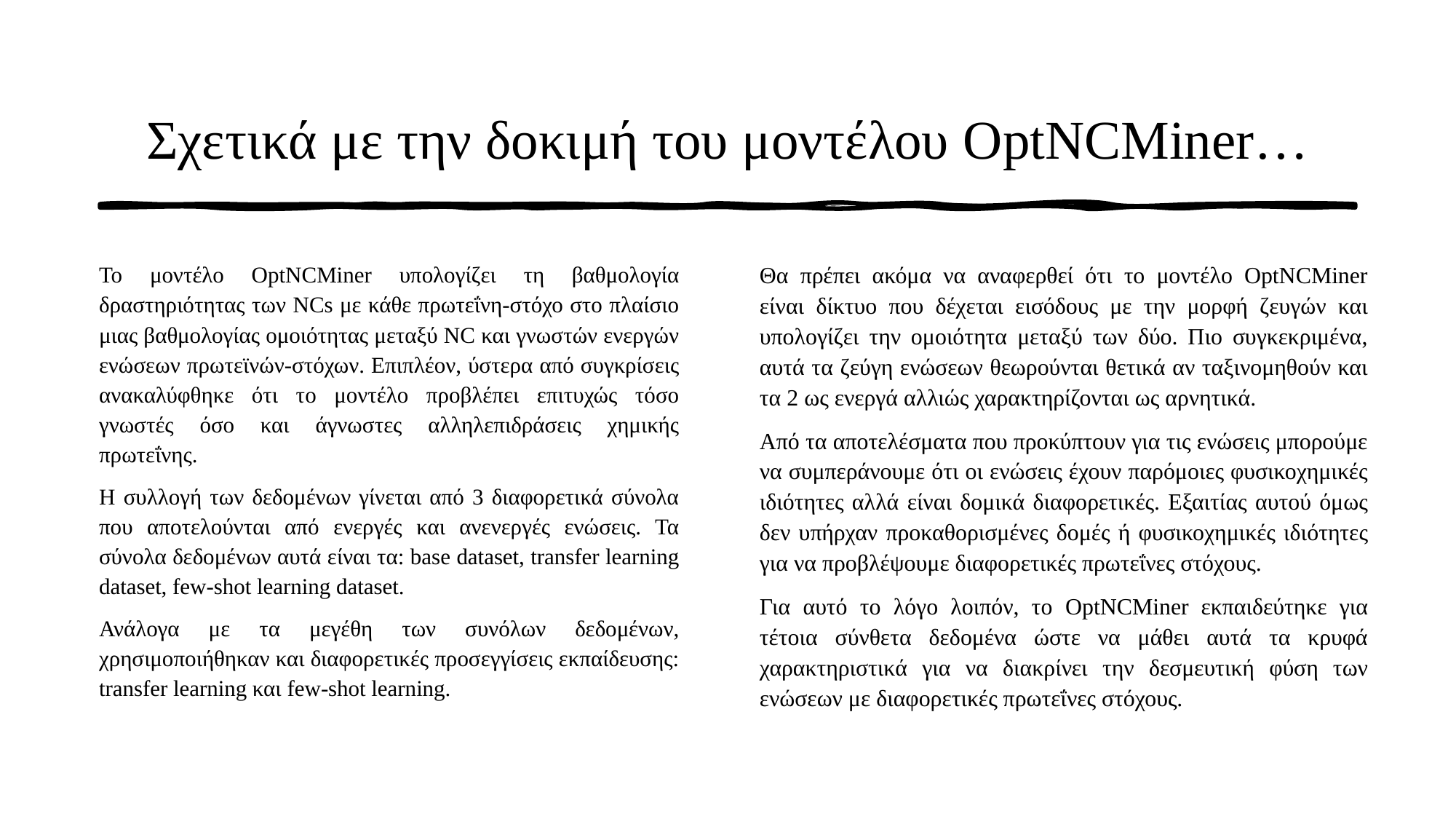

# Σχετικά με την δοκιμή του μοντέλου OptNCMiner…
Το μοντέλο OptNCMiner υπολογίζει τη βαθμολογία δραστηριότητας των NCs με κάθε πρωτεΐνη-στόχο στο πλαίσιο μιας βαθμολογίας ομοιότητας μεταξύ NC και γνωστών ενεργών ενώσεων πρωτεϊνών-στόχων. Επιπλέον, ύστερα από συγκρίσεις ανακαλύφθηκε ότι το μοντέλο προβλέπει επιτυχώς τόσο γνωστές όσο και άγνωστες αλληλεπιδράσεις χημικής πρωτεΐνης.
H συλλογή των δεδομένων γίνεται από 3 διαφορετικά σύνολα που αποτελούνται από ενεργές και ανενεργές ενώσεις. Τα σύνολα δεδομένων αυτά είναι τα: base dataset, transfer learning dataset, few-shot learning dataset.
Ανάλογα με τα μεγέθη των συνόλων δεδομένων, χρησιμοποιήθηκαν και διαφορετικές προσεγγίσεις εκπαίδευσης: transfer learning και few-shot learning.
Θα πρέπει ακόμα να αναφερθεί ότι το μοντέλο OptNCMiner είναι δίκτυο που δέχεται εισόδους με την μορφή ζευγών και υπολογίζει την ομοιότητα μεταξύ των δύο. Πιο συγκεκριμένα, αυτά τα ζεύγη ενώσεων θεωρούνται θετικά αν ταξινομηθούν και τα 2 ως ενεργά αλλιώς χαρακτηρίζονται ως αρνητικά.
Από τα αποτελέσματα που προκύπτουν για τις ενώσεις μπορούμε να συμπεράνουμε ότι οι ενώσεις έχουν παρόμοιες φυσικοχημικές ιδιότητες αλλά είναι δομικά διαφορετικές. Εξαιτίας αυτού όμως δεν υπήρχαν προκαθορισμένες δομές ή φυσικοχημικές ιδιότητες για να προβλέψουμε διαφορετικές πρωτεΐνες στόχους.
Για αυτό το λόγο λοιπόν, το OptNCMiner εκπαιδεύτηκε για τέτοια σύνθετα δεδομένα ώστε να μάθει αυτά τα κρυφά χαρακτηριστικά για να διακρίνει την δεσμευτική φύση των ενώσεων με διαφορετικές πρωτεΐνες στόχους.